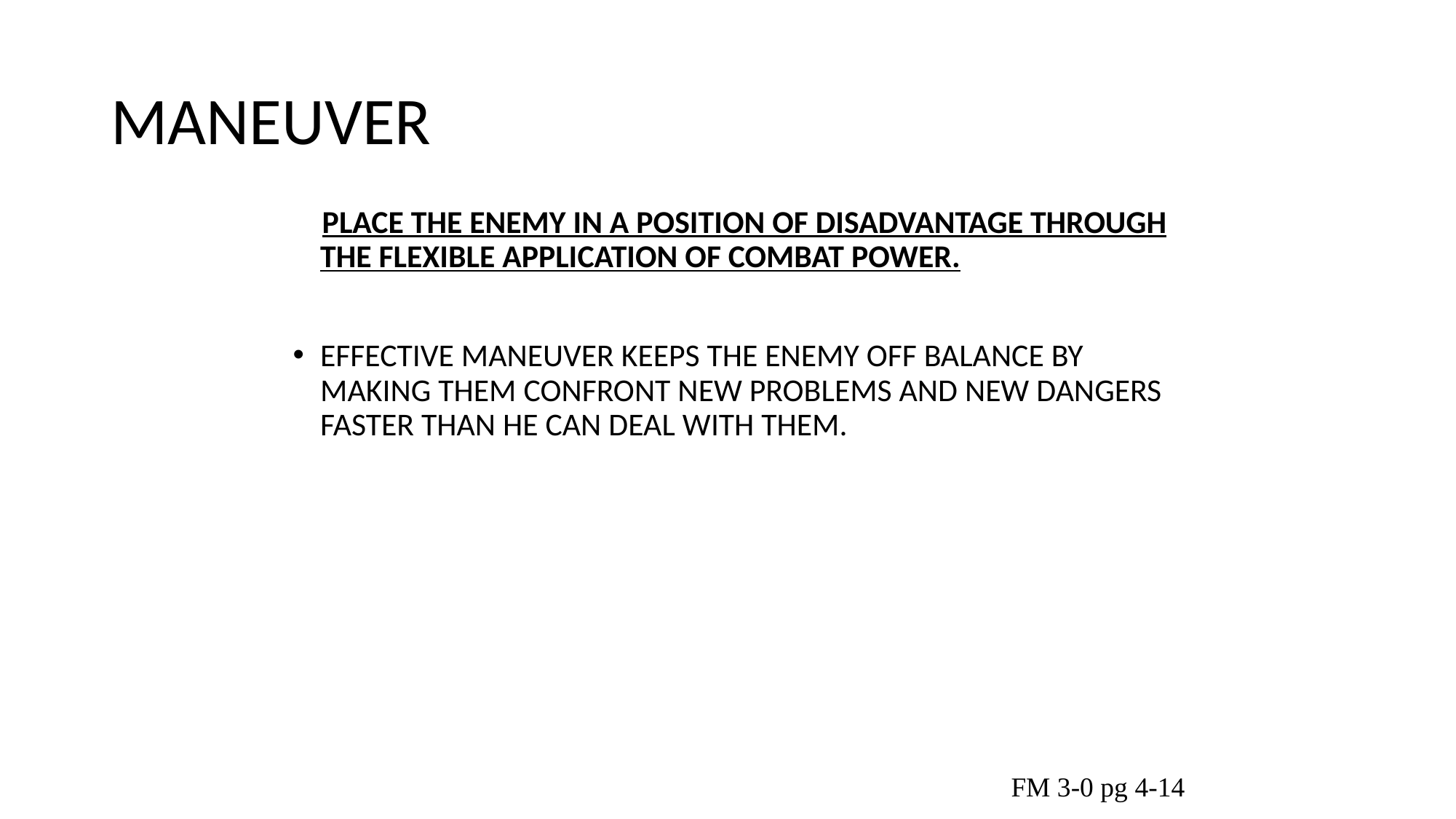

# MANEUVER
    PLACE THE ENEMY IN A POSITION OF DISADVANTAGE THROUGH THE FLEXIBLE APPLICATION OF COMBAT POWER.

EFFECTIVE MANEUVER KEEPS THE ENEMY OFF BALANCE BY MAKING THEM CONFRONT NEW PROBLEMS AND NEW DANGERS FASTER THAN HE CAN DEAL WITH THEM.

FM 3-0 pg 4-14